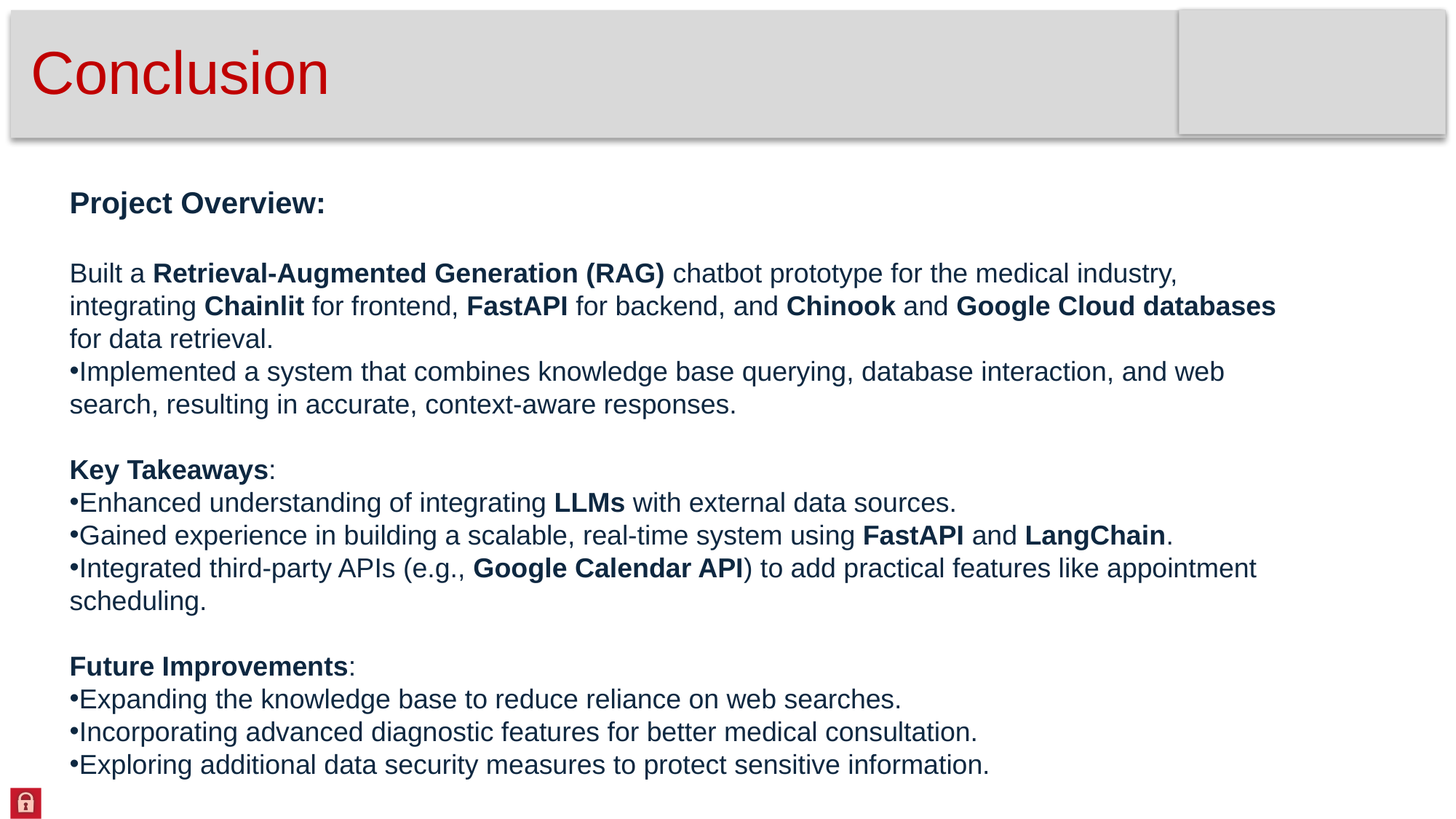

# Conclusion

Project Overview:

Built a Retrieval-Augmented Generation (RAG) chatbot prototype for the medical industry, integrating Chainlit for frontend, FastAPI for backend, and Chinook and Google Cloud databases for data retrieval.
Implemented a system that combines knowledge base querying, database interaction, and web search, resulting in accurate, context-aware responses.

Key Takeaways:
Enhanced understanding of integrating LLMs with external data sources.
Gained experience in building a scalable, real-time system using FastAPI and LangChain.
Integrated third-party APIs (e.g., Google Calendar API) to add practical features like appointment scheduling.

Future Improvements:
Expanding the knowledge base to reduce reliance on web searches.
Incorporating advanced diagnostic features for better medical consultation.
Exploring additional data security measures to protect sensitive information.